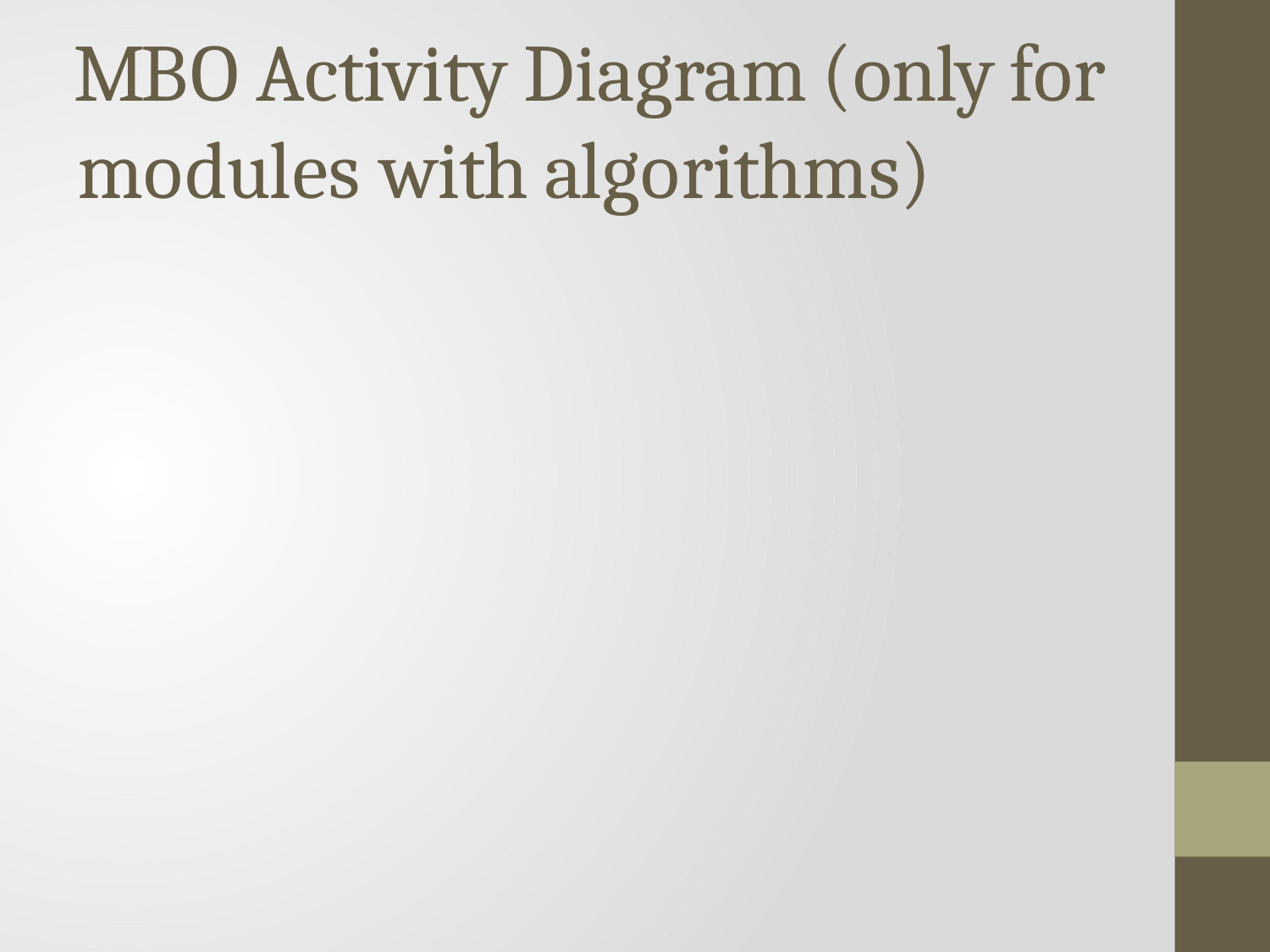

# MBO Activity Diagram (only for modules with algorithms)